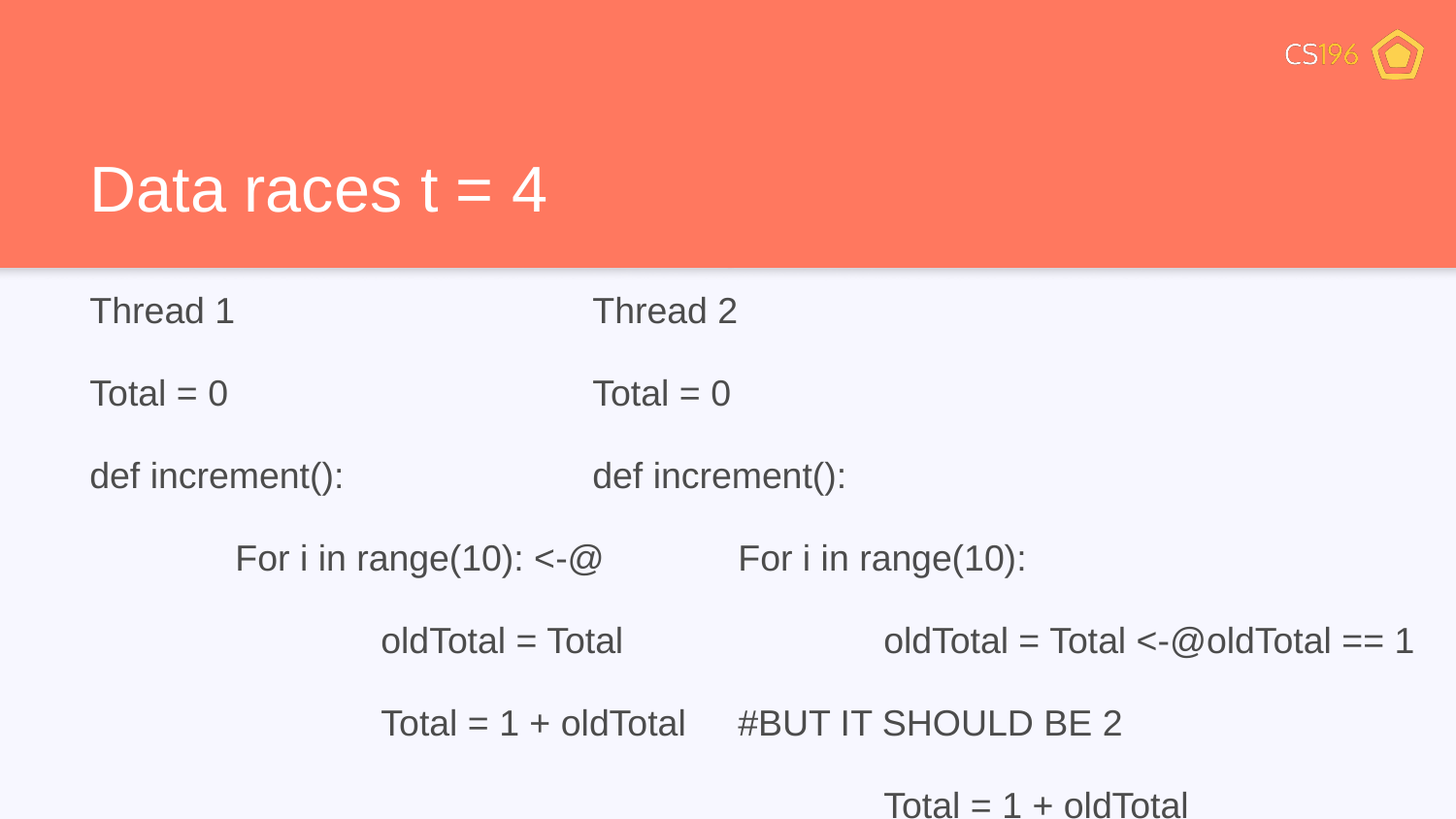

# Data races t = 4
Thread 1
Total = 0
def increment():
	For i in range(10): <-@
		oldTotal = Total
		Total = 1 + oldTotal

Thread 2
Total = 0
def increment():
	For i in range(10):
		oldTotal = Total <-@oldTotal == 1
#BUT IT SHOULD BE 2
		Total = 1 + oldTotal